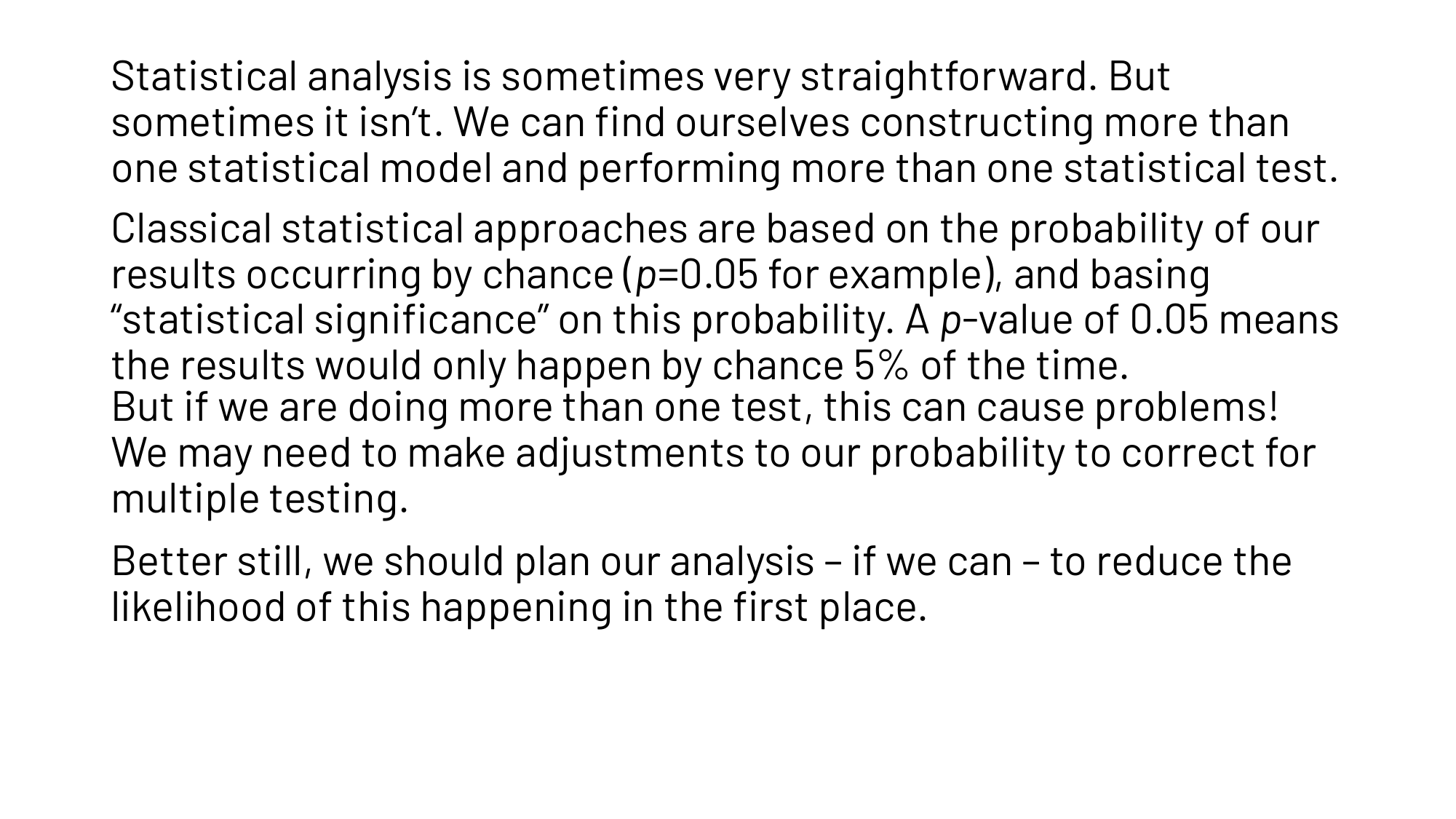

Statistical analysis is sometimes very straightforward. But sometimes it isn’t. We can find ourselves constructing more than one statistical model and performing more than one statistical test.
Classical statistical approaches are based on the probability of our results occurring by chance (p=0.05 for example), and basing “statistical significance” on this probability. A p-value of 0.05 means the results would only happen by chance 5% of the time.
But if we are doing more than one test, this can cause problems! We may need to make adjustments to our probability to correct for multiple testing.
Better still, we should plan our analysis – if we can – to reduce the likelihood of this happening in the first place.